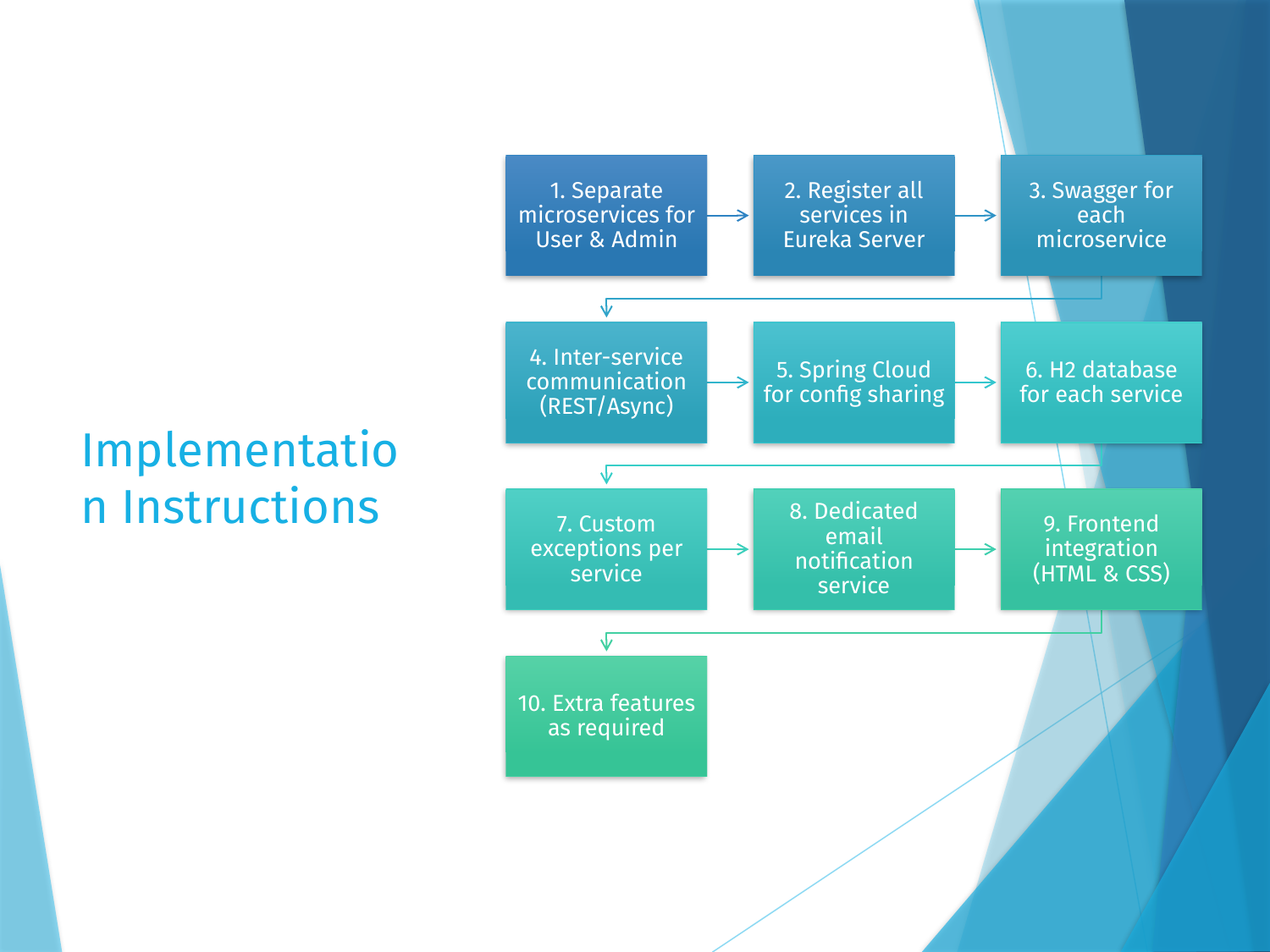

1. Separate microservices for User & Admin

2. Register all services in Eureka Server

3. Swagger for each microservice

4. Inter-service communication (REST/Async)

5. Spring Cloud for config sharing

6. H2 database for each service

7. Custom exceptions per service

8. Dedicated email notification service

9. Frontend integration (HTML & CSS)
10. Extra features as required
# Implementation Instructions